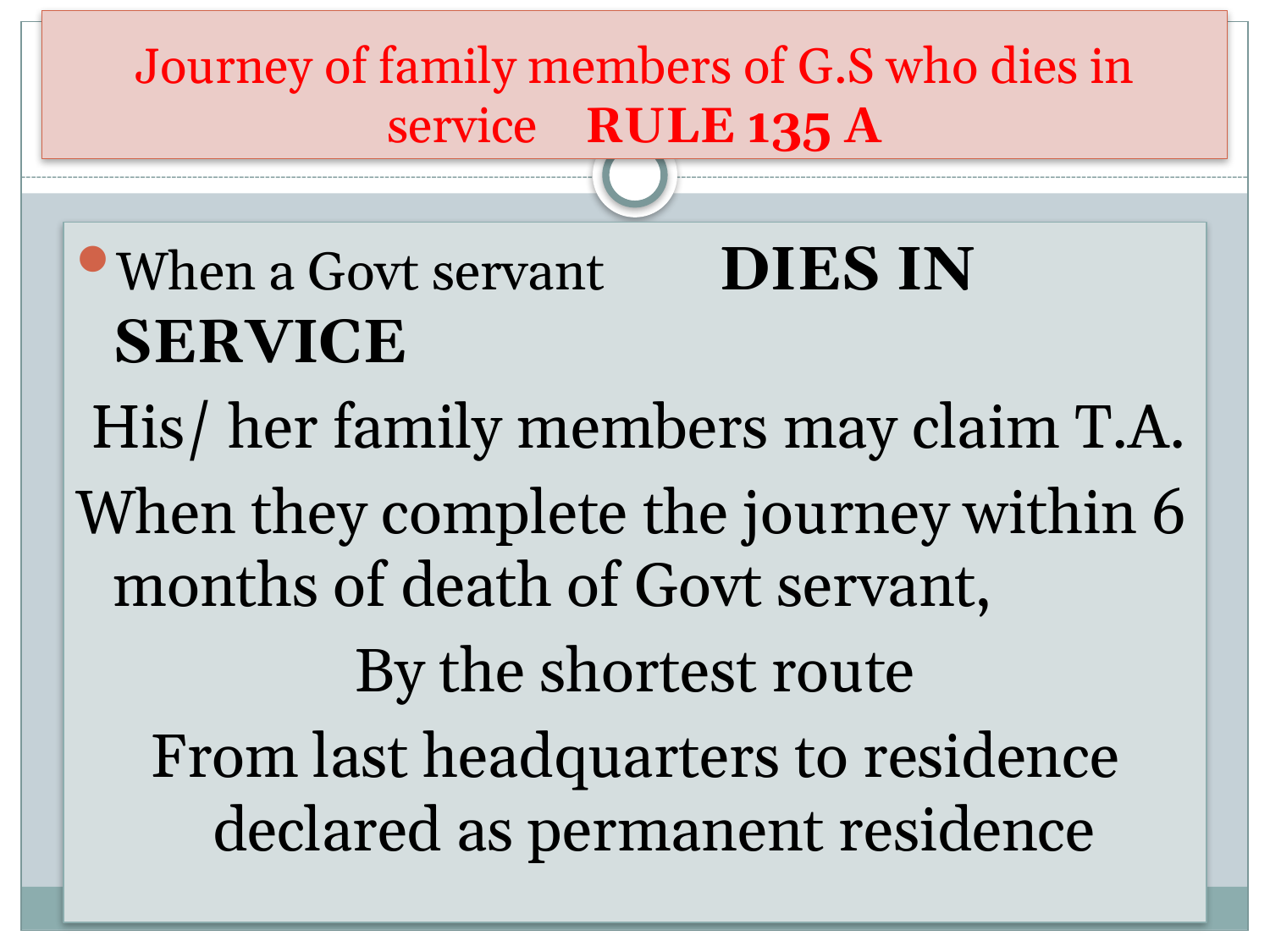

# Journey of family members of G.S who dies in service    RULE 135 A
When a Govt servant         DIES IN SERVICE
 His/ her family members may claim T.A.
When they complete the journey within 6 months of death of Govt servant,
By the shortest route
From last headquarters to residence declared as permanent residence